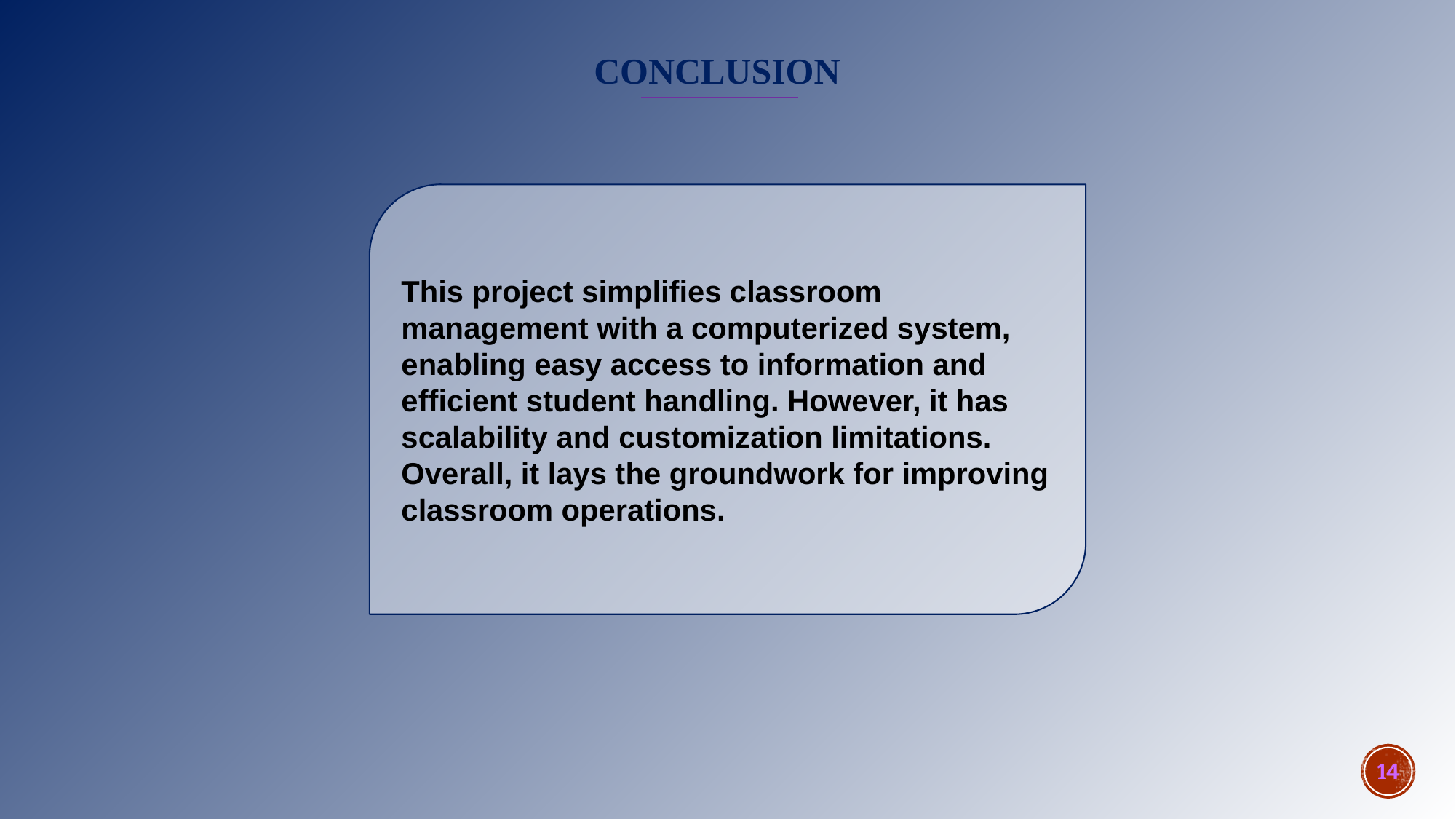

CONCLUSION
This project simplifies classroom management with a computerized system, enabling easy access to information and efficient student handling. However, it has scalability and customization limitations. Overall, it lays the groundwork for improving classroom operations.
14